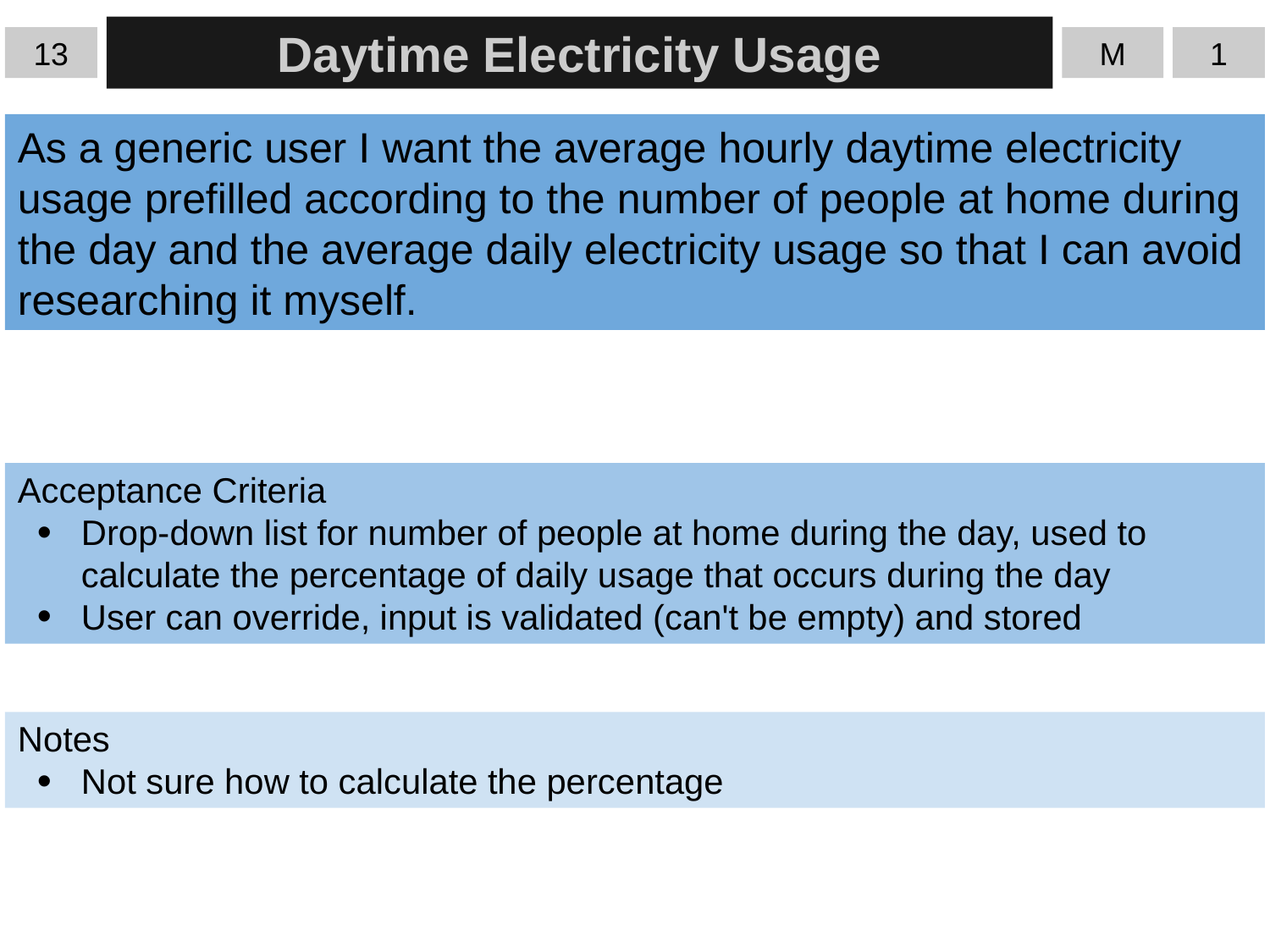

13
Daytime Electricity Usage
M
1
As a generic user I want the average hourly daytime electricity usage prefilled according to the number of people at home during the day and the average daily electricity usage so that I can avoid researching it myself.
Acceptance Criteria
Drop-down list for number of people at home during the day, used to calculate the percentage of daily usage that occurs during the day
User can override, input is validated (can't be empty) and stored
Notes
Not sure how to calculate the percentage